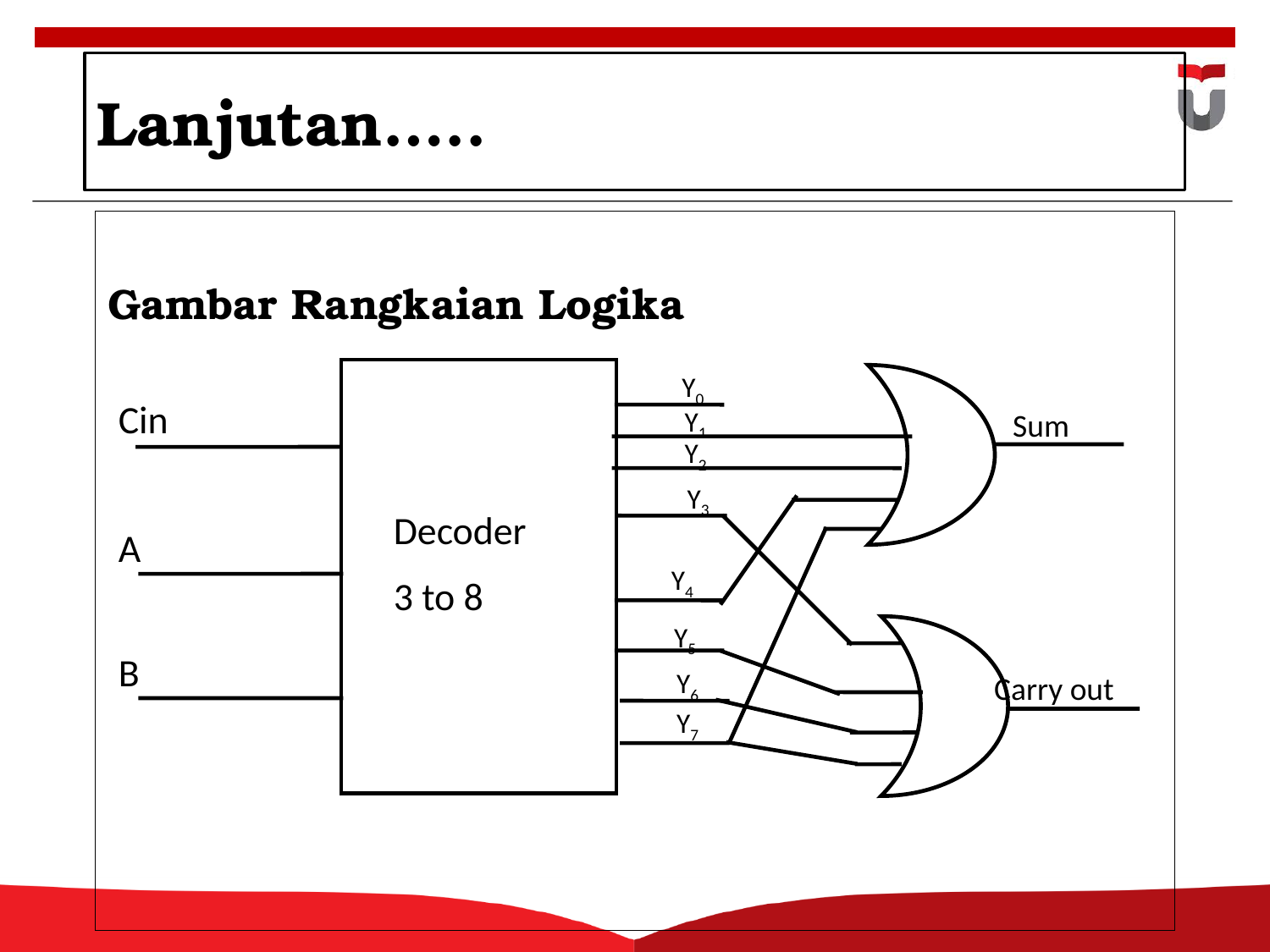

Lanjutan…..

Gambar Rangkaian Logika

Y0

Cin
Y1
Sum

Y2

Y3

Decoder
3 to 8

A

Y4

Y5

B

Y6
Carry out

Y7